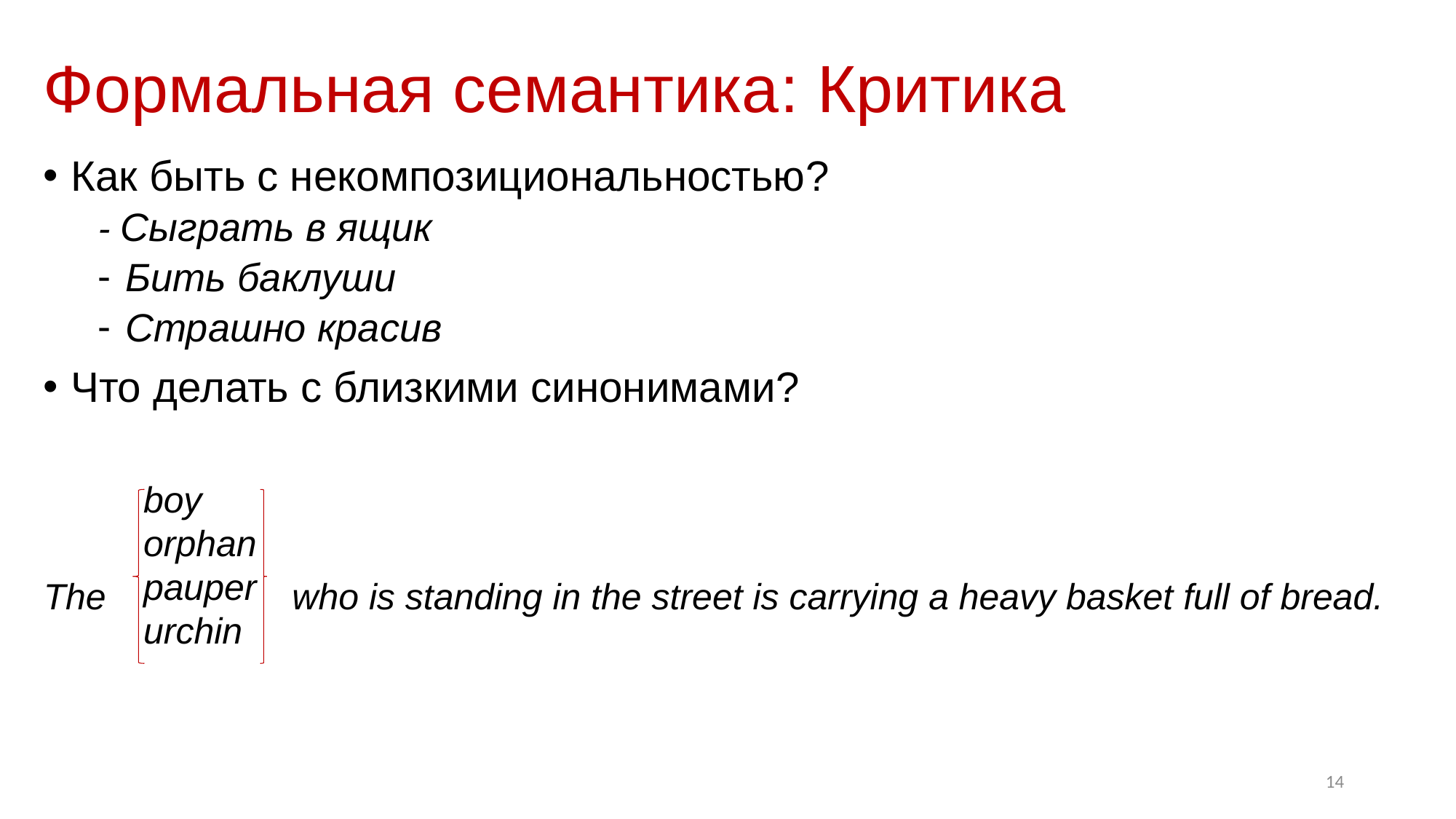

# Формальная семантика: Критика
Как быть с некомпозициональностью?
- Сыграть в ящик
Бить баклуши
Страшно красив
Что делать с близкими синонимами?

The   		   who is standing in the street is carrying a heavy basket full of bread.

boy
orphan
pauper
urchin

14